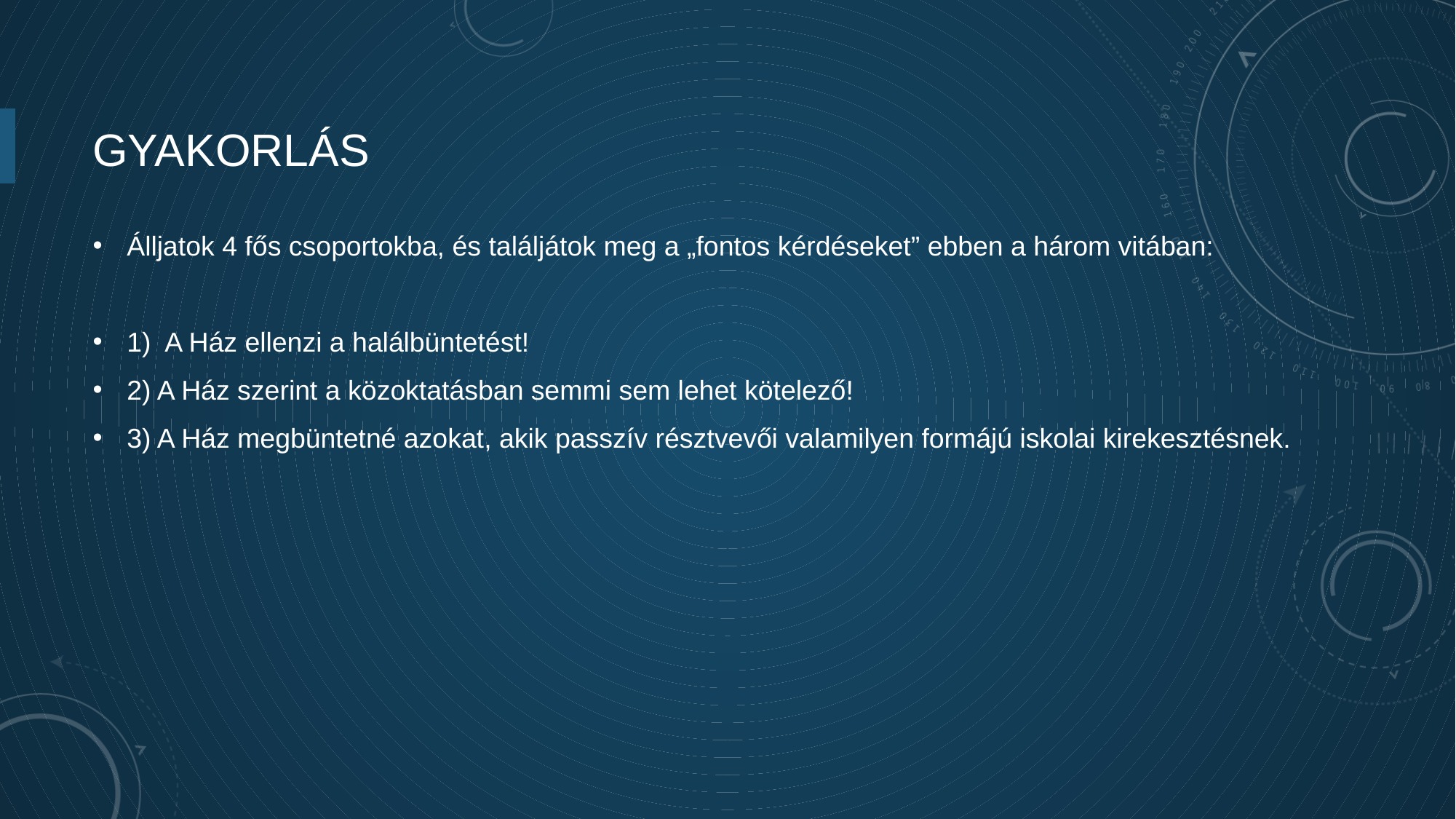

# gyakorlás
Álljatok 4 fős csoportokba, és találjátok meg a „fontos kérdéseket” ebben a három vitában:

1)  A Ház ellenzi a halálbüntetést!
2) A Ház szerint a közoktatásban semmi sem lehet kötelező!
3) A Ház megbüntetné azokat, akik passzív résztvevői valamilyen formájú iskolai kirekesztésnek.